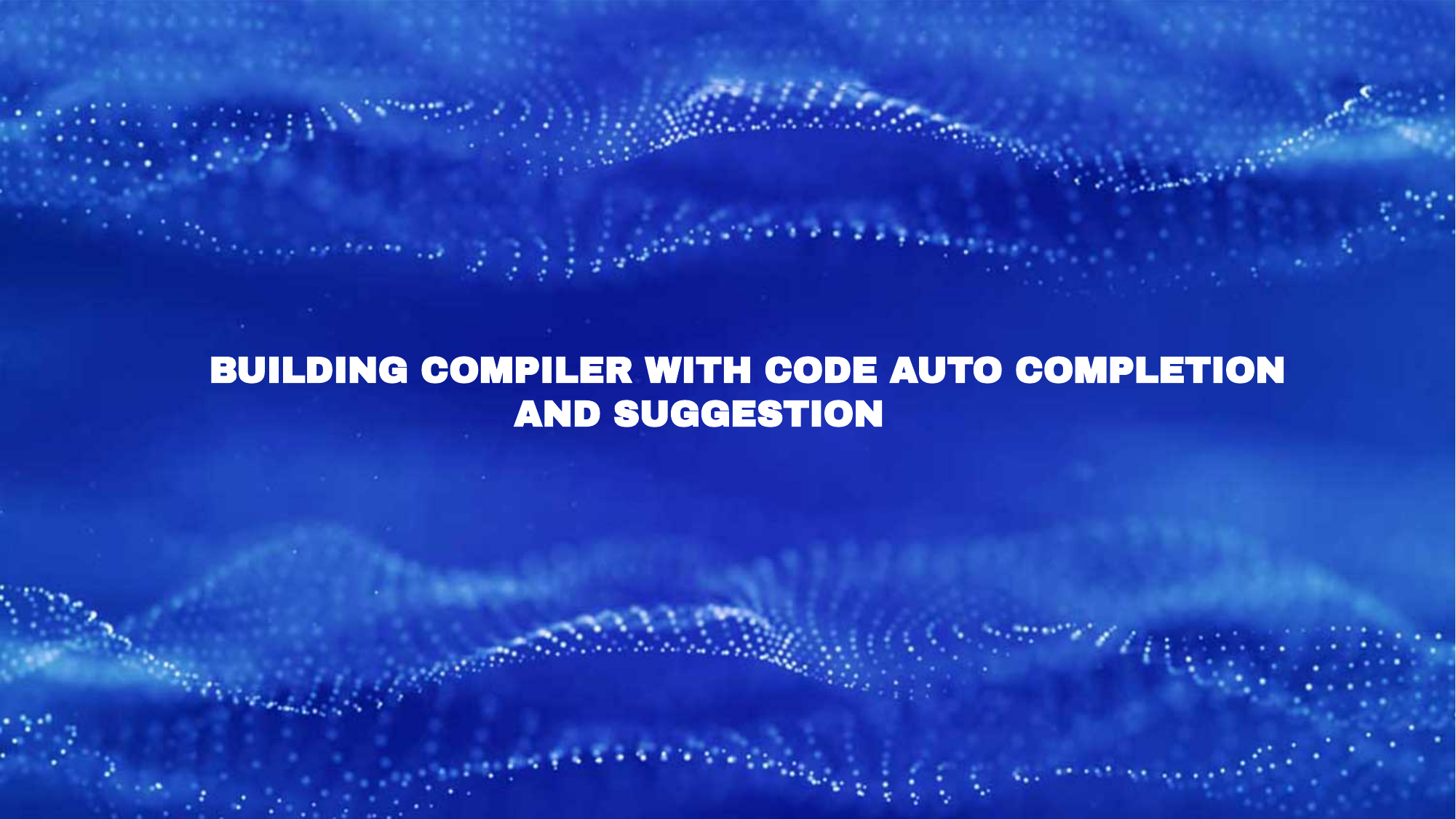

BUILDING COMPILER WITH CODE AUTO COMPLETION
AND SUGGESTION